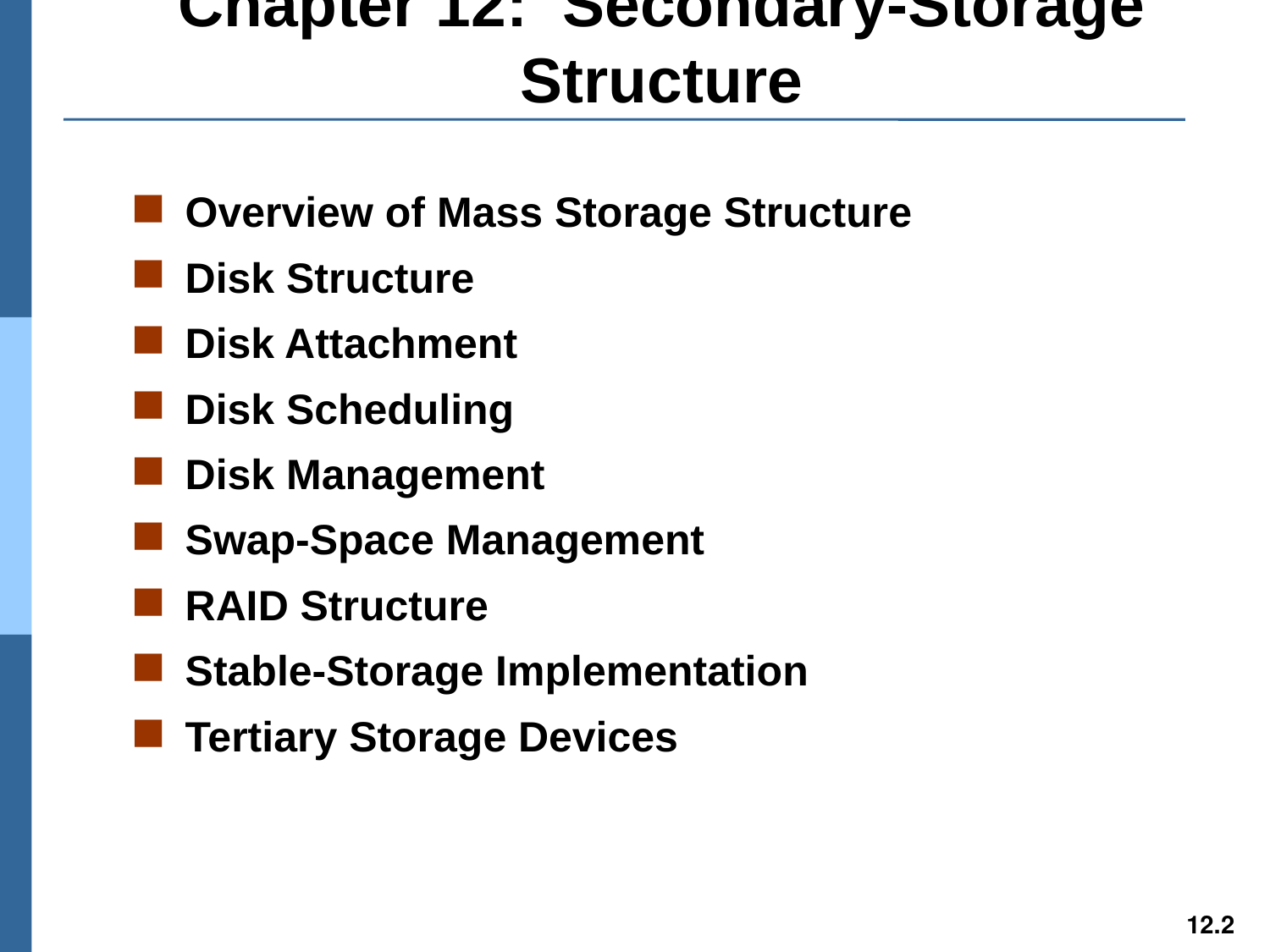

# Chapter 12:  Secondary-Storage Structure
Overview of Mass Storage Structure
Disk Structure
Disk Attachment
Disk Scheduling
Disk Management
Swap-Space Management
RAID Structure
Stable-Storage Implementation
Tertiary Storage Devices